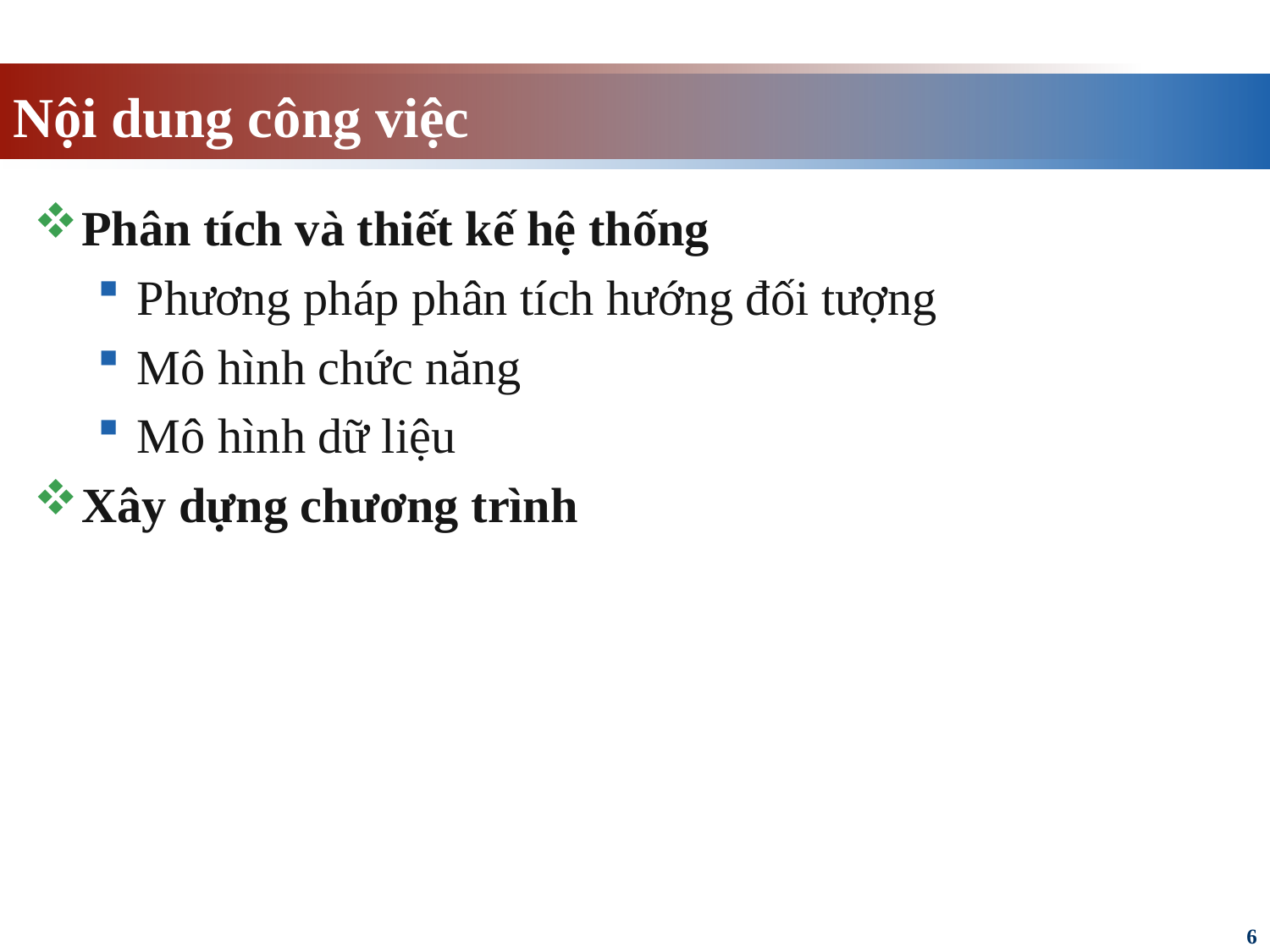

# Nội dung công việc
Phân tích và thiết kế hệ thống
Phương pháp phân tích hướng đối tượng
Mô hình chức năng
Mô hình dữ liệu
Xây dựng chương trình

6